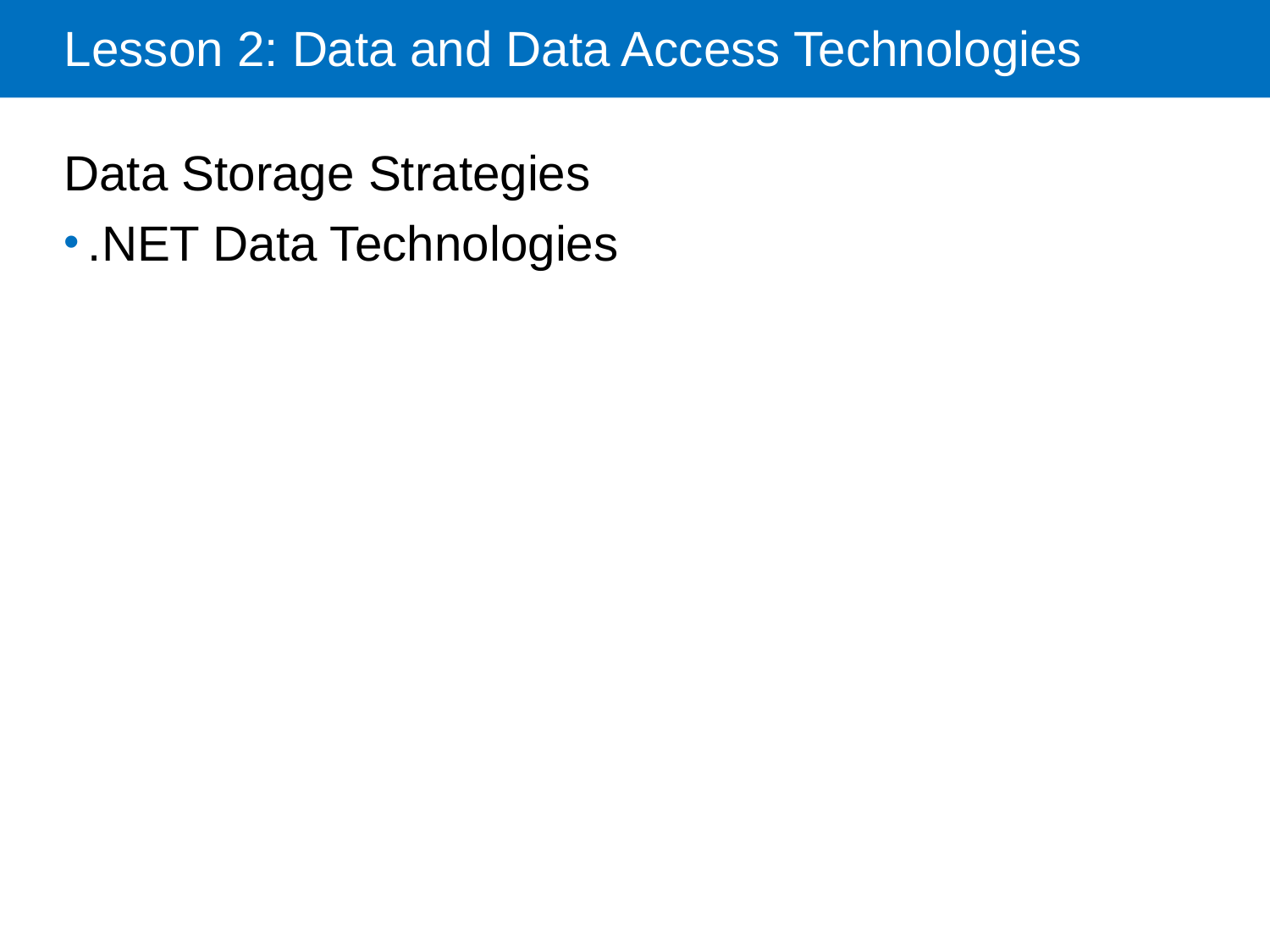

# Lesson 2: Data and Data Access Technologies
Data Storage Strategies
.NET Data Technologies